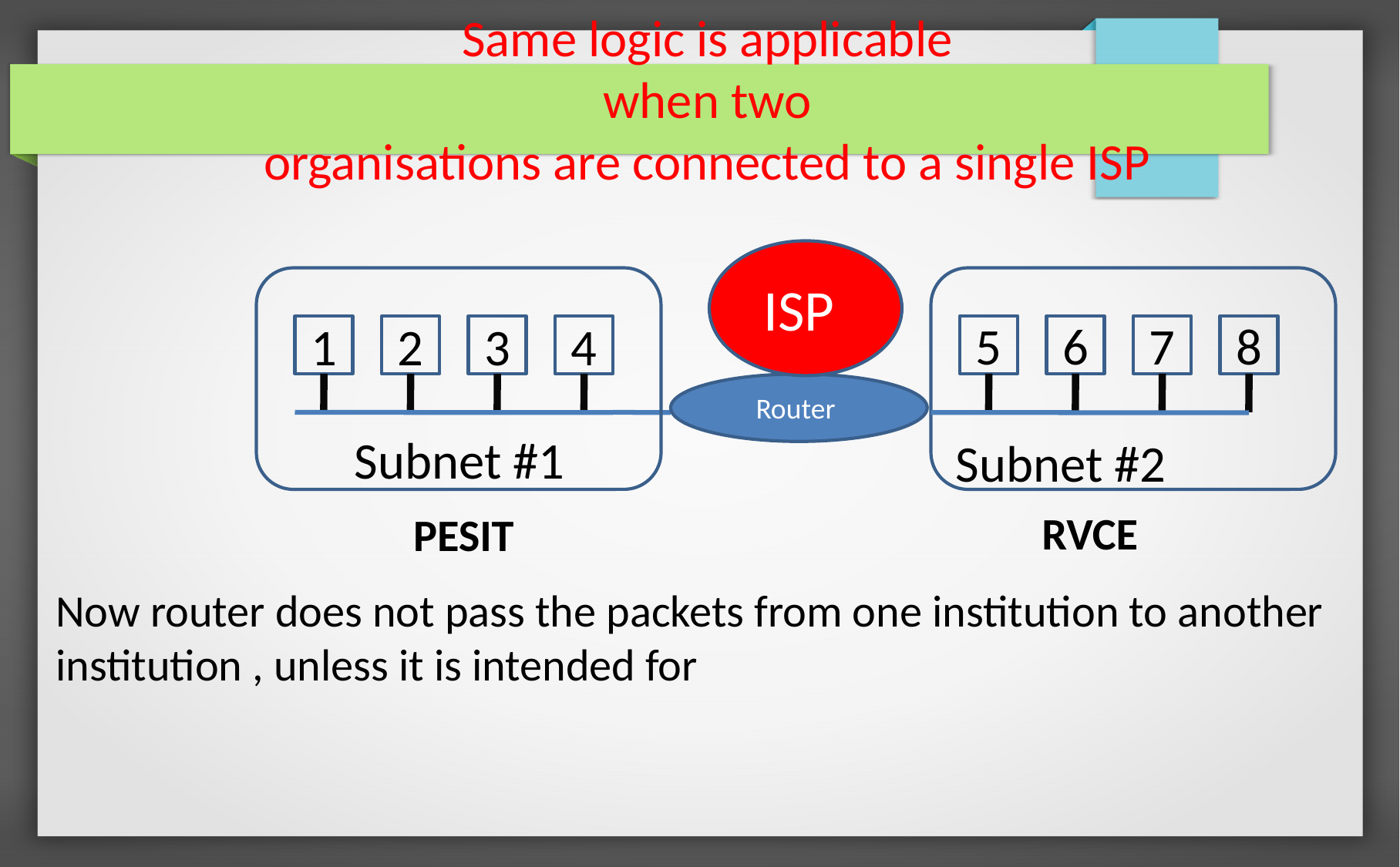

Same logic is applicable
when two
organisations are connected to a single ISP
ISP

5
6
7
8
1
2
3
4

Router

Subnet #1
Subnet #2
RVCE
PESIT
Now router does not pass the packets from one institution to another institution , unless it is intended for